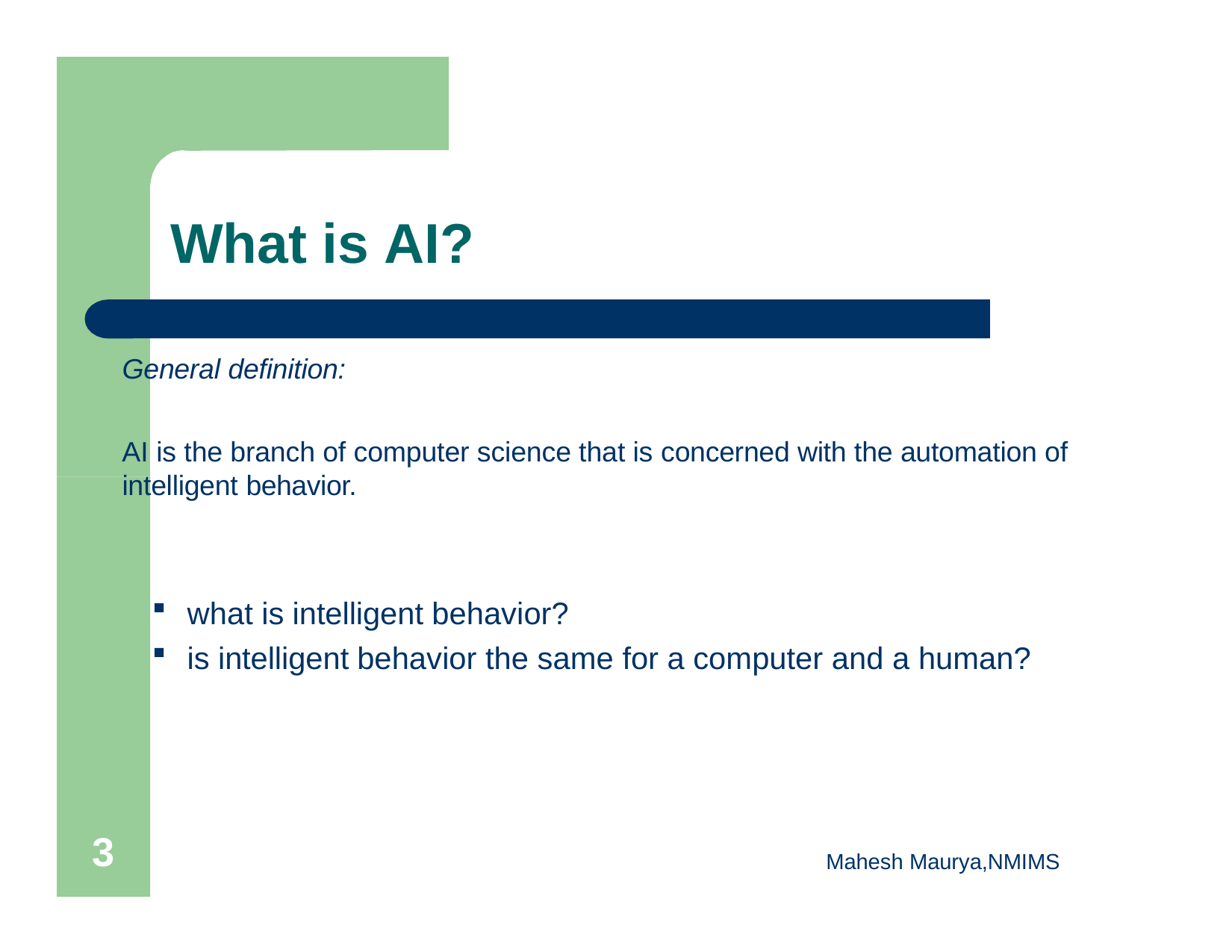

# What is AI?
General definition:

AI is the branch of computer science that is concerned with the automation of  intelligent behavior.

what is intelligent behavior?
is intelligent behavior the same for a computer and a human?
3
Mahesh Maurya,NMIMS